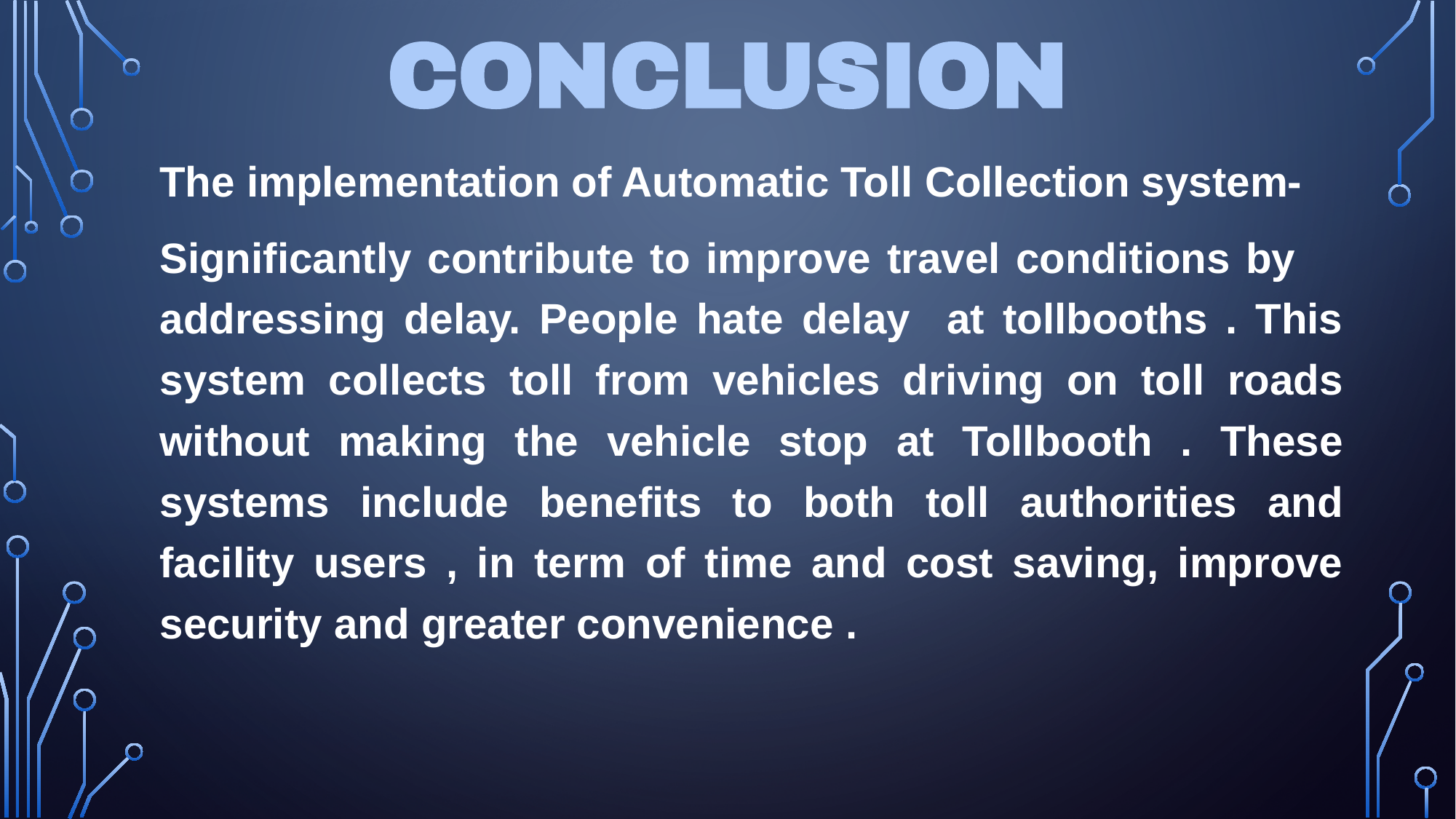

# Conclusion
The implementation of Automatic Toll Collection system-
Significantly contribute to improve travel conditions by    addressing delay. People hate delay  at tollbooths . This system collects toll from vehicles driving on toll roads without making the vehicle stop at Tollbooth . These systems include benefits to both toll authorities and facility users , in term of time and cost saving, improve security and greater convenience .